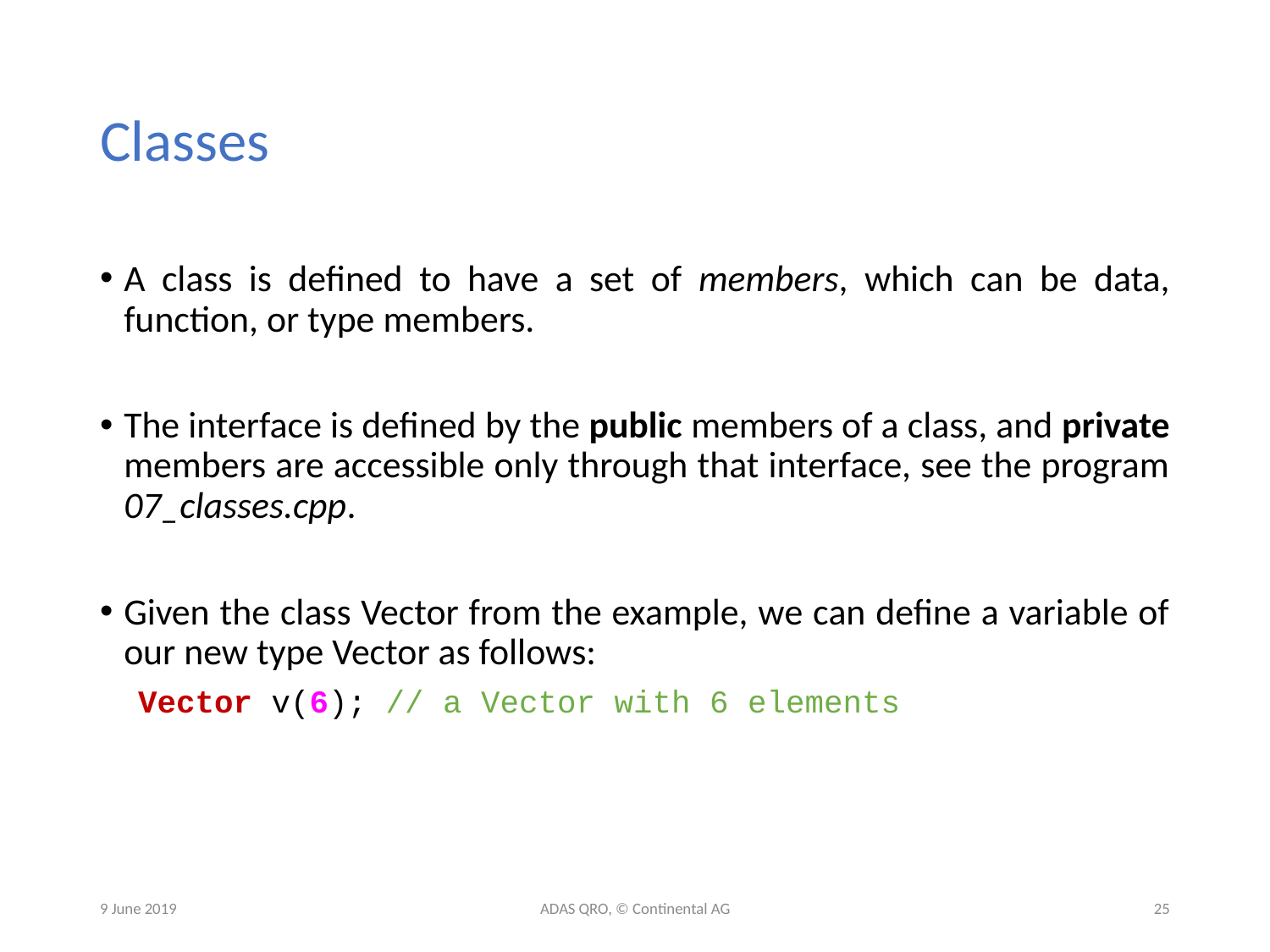

# Classes
A class is defined to have a set of members, which can be data, function, or type members.

The interface is defined by the public members of a class, and private members are accessible only through that interface, see the program 07_classes.cpp.

Given the class Vector from the example, we can define a variable of our new type Vector as follows:
  Vector v(6); // a Vector with 6 elements

9 June 2019
ADAS QRO, © Continental AG
25